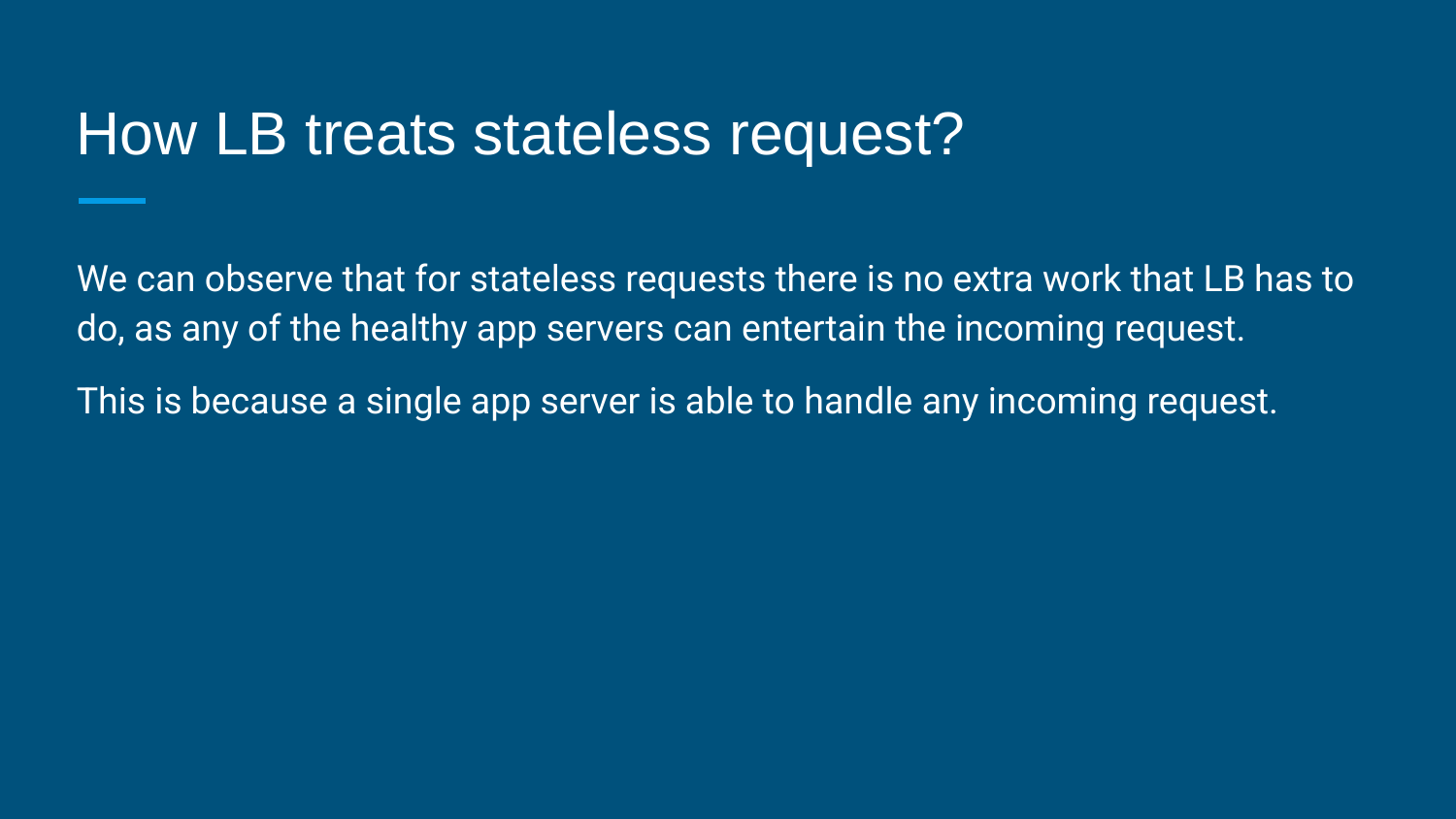

# How LB treats stateless request?
We can observe that for stateless requests there is no extra work that LB has to do, as any of the healthy app servers can entertain the incoming request.
This is because a single app server is able to handle any incoming request.